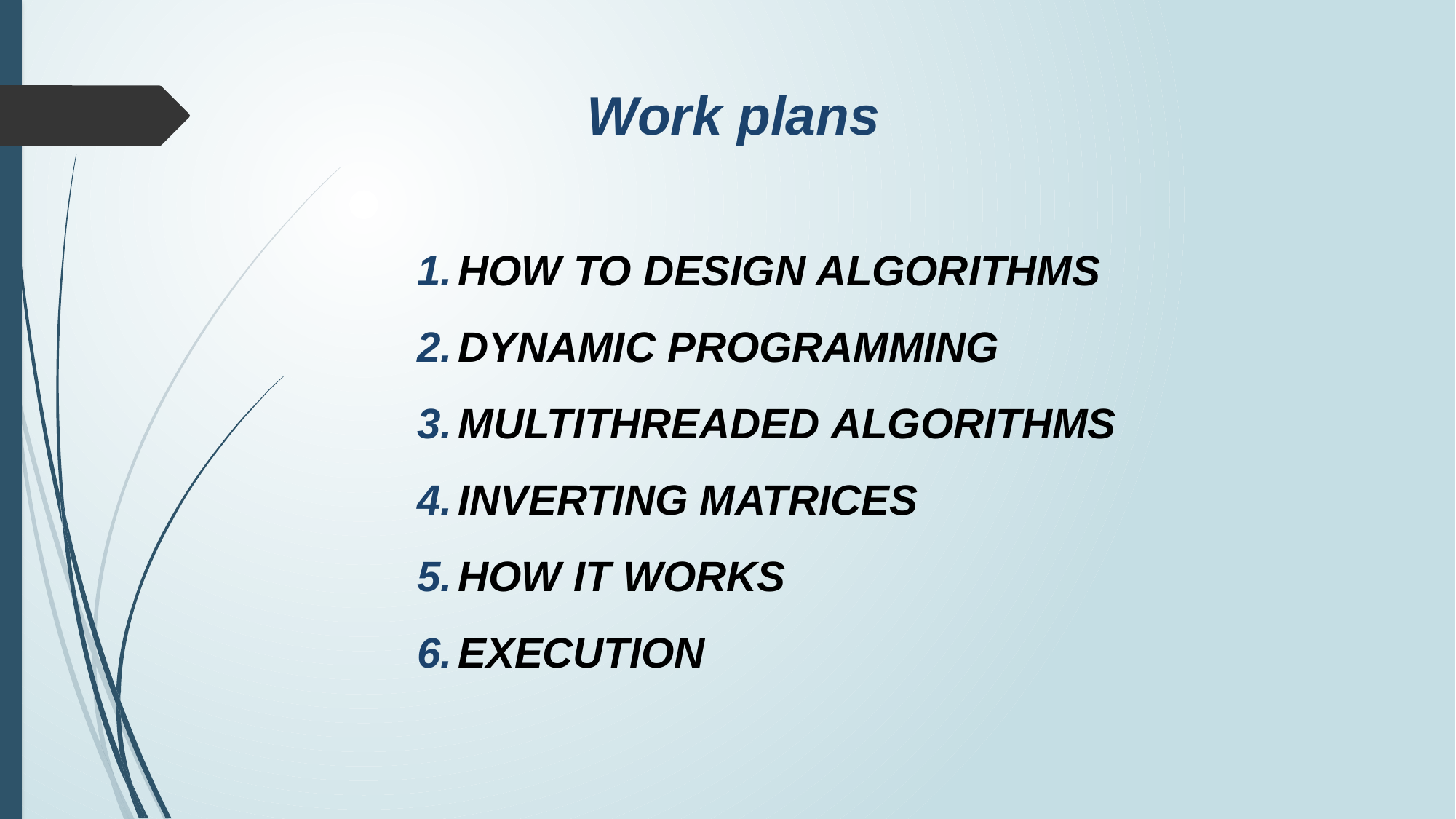

# Work plans
HOW TO DESIGN ALGORITHMS
DYNAMIC PROGRAMMING
MULTITHREADED ALGORITHMS
INVERTING MATRICES
HOW IT WORKS
EXECUTION